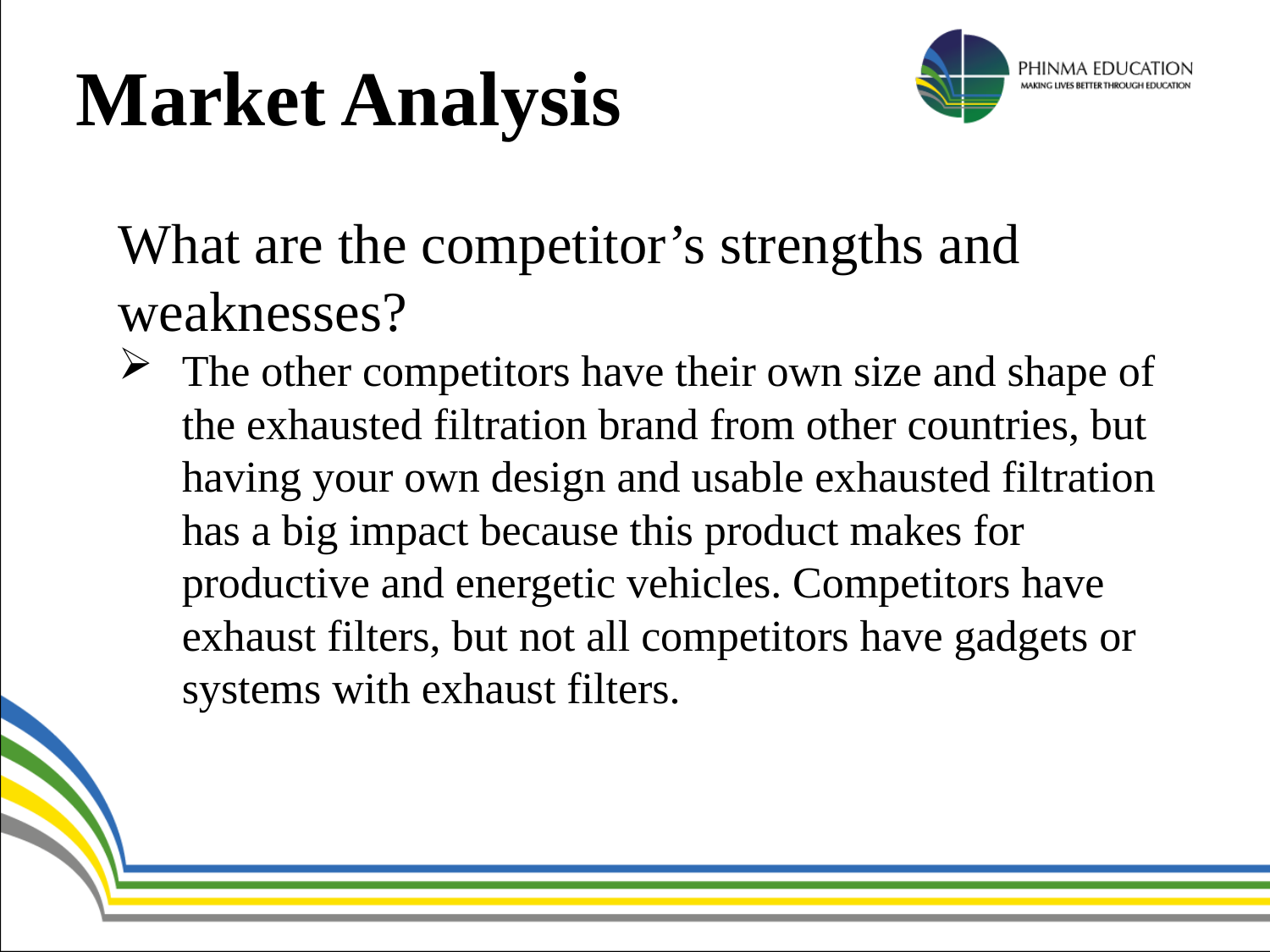

Market Analysis
What are the competitor’s strengths and weaknesses?
The other competitors have their own size and shape of the exhausted filtration brand from other countries, but having your own design and usable exhausted filtration has a big impact because this product makes for productive and energetic vehicles. Competitors have exhaust filters, but not all competitors have gadgets or systems with exhaust filters.